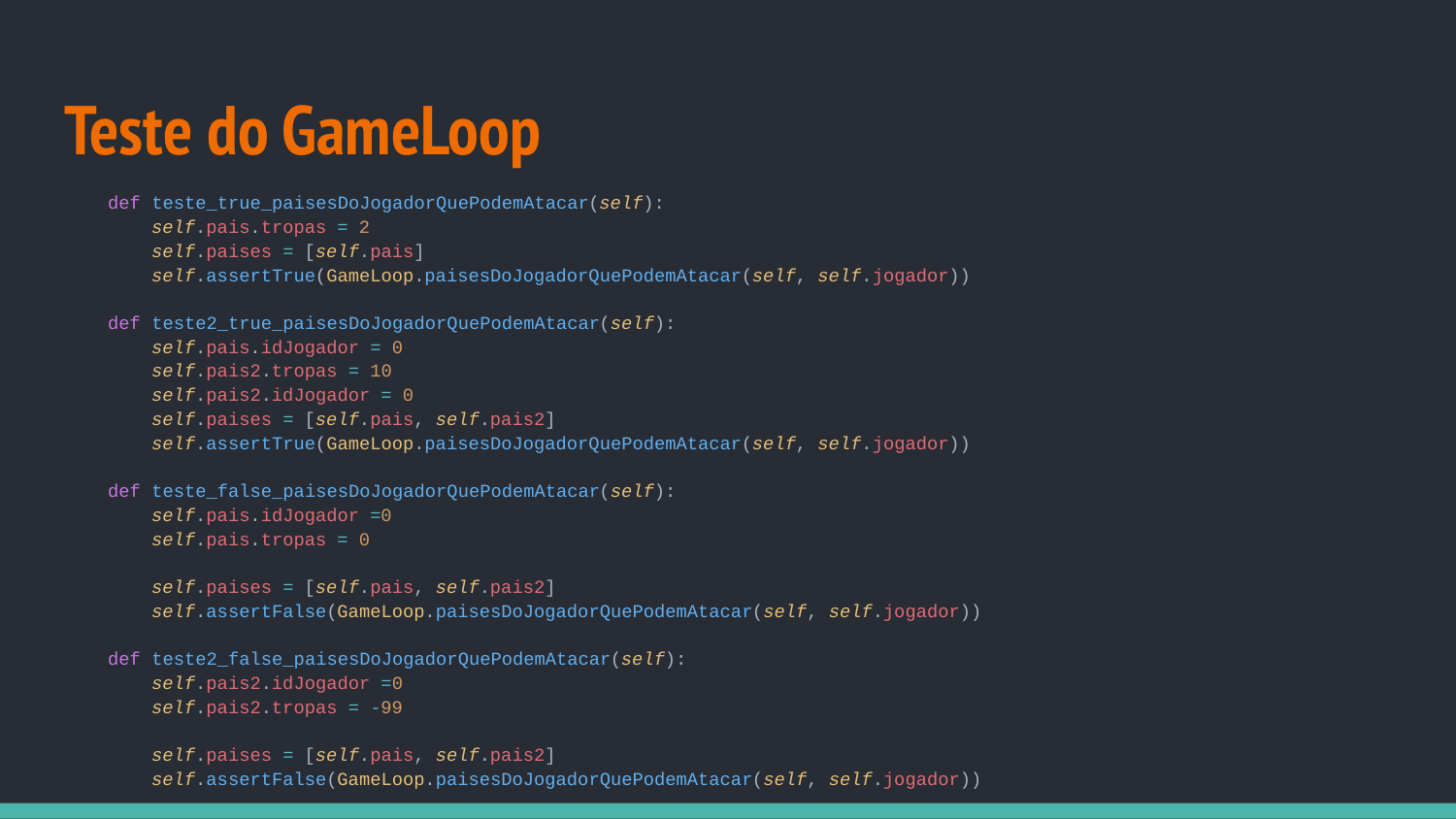

# Teste do GameLoop
    def teste_true_paisesDoJogadorQuePodemAtacar(self):
        self.pais.tropas = 2
        self.paises = [self.pais]
        self.assertTrue(GameLoop.paisesDoJogadorQuePodemAtacar(self, self.jogador))

    def teste2_true_paisesDoJogadorQuePodemAtacar(self):
        self.pais.idJogador = 0
        self.pais2.tropas = 10
        self.pais2.idJogador = 0
        self.paises = [self.pais, self.pais2]
        self.assertTrue(GameLoop.paisesDoJogadorQuePodemAtacar(self, self.jogador))

    def teste_false_paisesDoJogadorQuePodemAtacar(self):
        self.pais.idJogador =0
        self.pais.tropas = 0

        self.paises = [self.pais, self.pais2]
        self.assertFalse(GameLoop.paisesDoJogadorQuePodemAtacar(self, self.jogador))

    def teste2_false_paisesDoJogadorQuePodemAtacar(self):
        self.pais2.idJogador =0
        self.pais2.tropas = -99

        self.paises = [self.pais, self.pais2]
        self.assertFalse(GameLoop.paisesDoJogadorQuePodemAtacar(self, self.jogador))